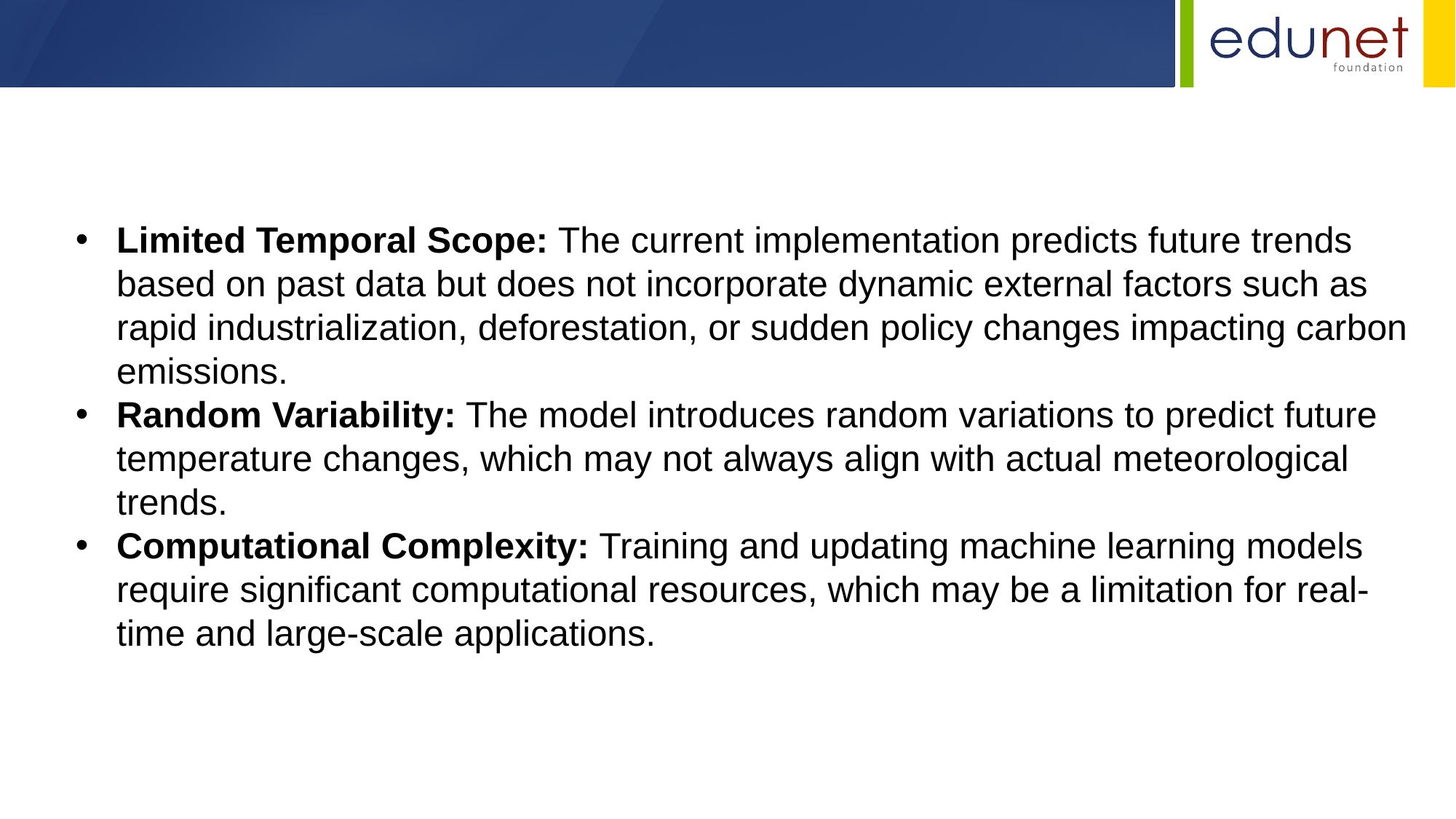

Limited Temporal Scope: The current implementation predicts future trends based on past data but does not incorporate dynamic external factors such as rapid industrialization, deforestation, or sudden policy changes impacting carbon emissions.
Random Variability: The model introduces random variations to predict future temperature changes, which may not always align with actual meteorological trends.
Computational Complexity: Training and updating machine learning models require significant computational resources, which may be a limitation for real-time and large-scale applications.